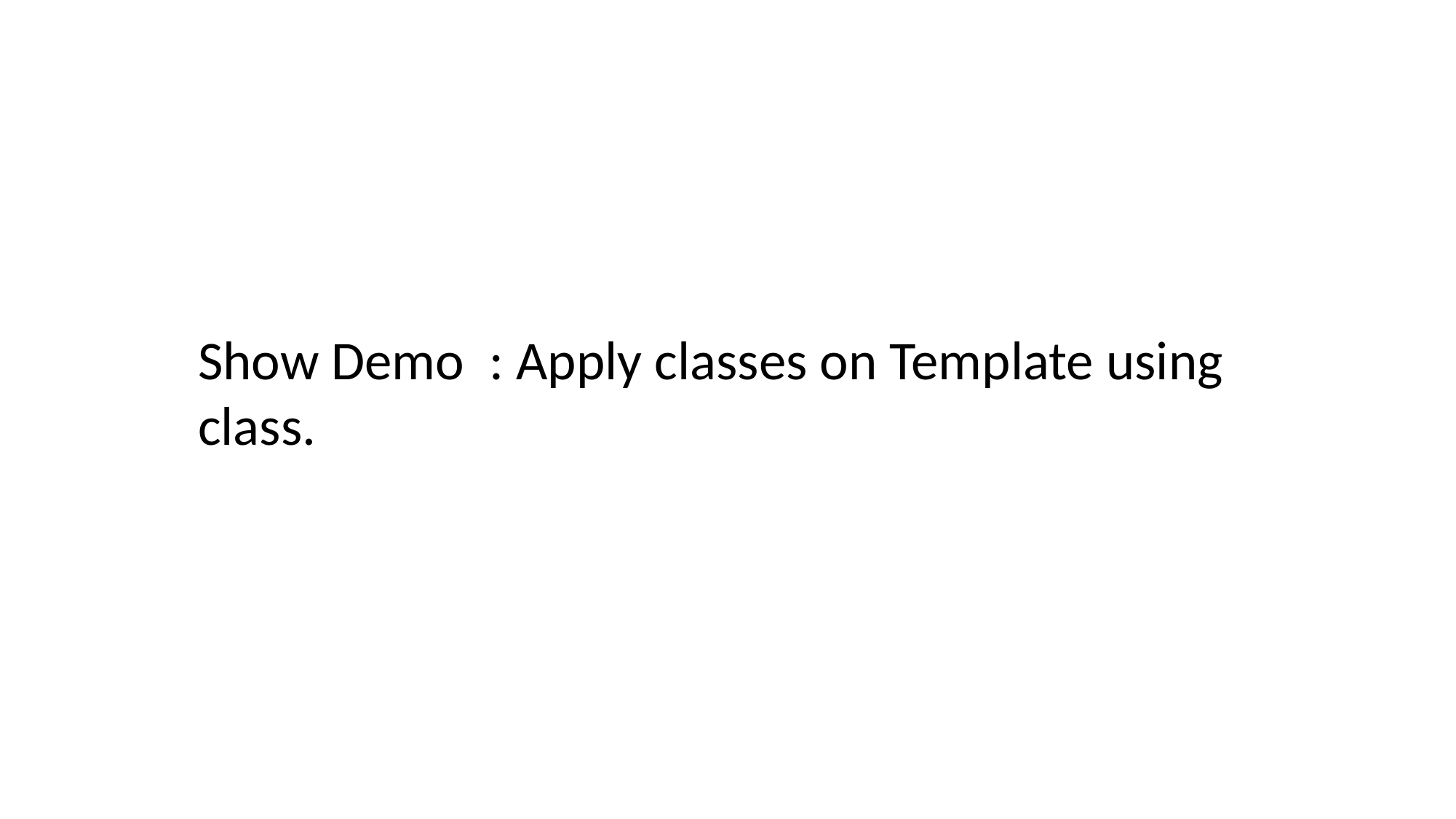

Show Demo  : Apply classes on Template using class.